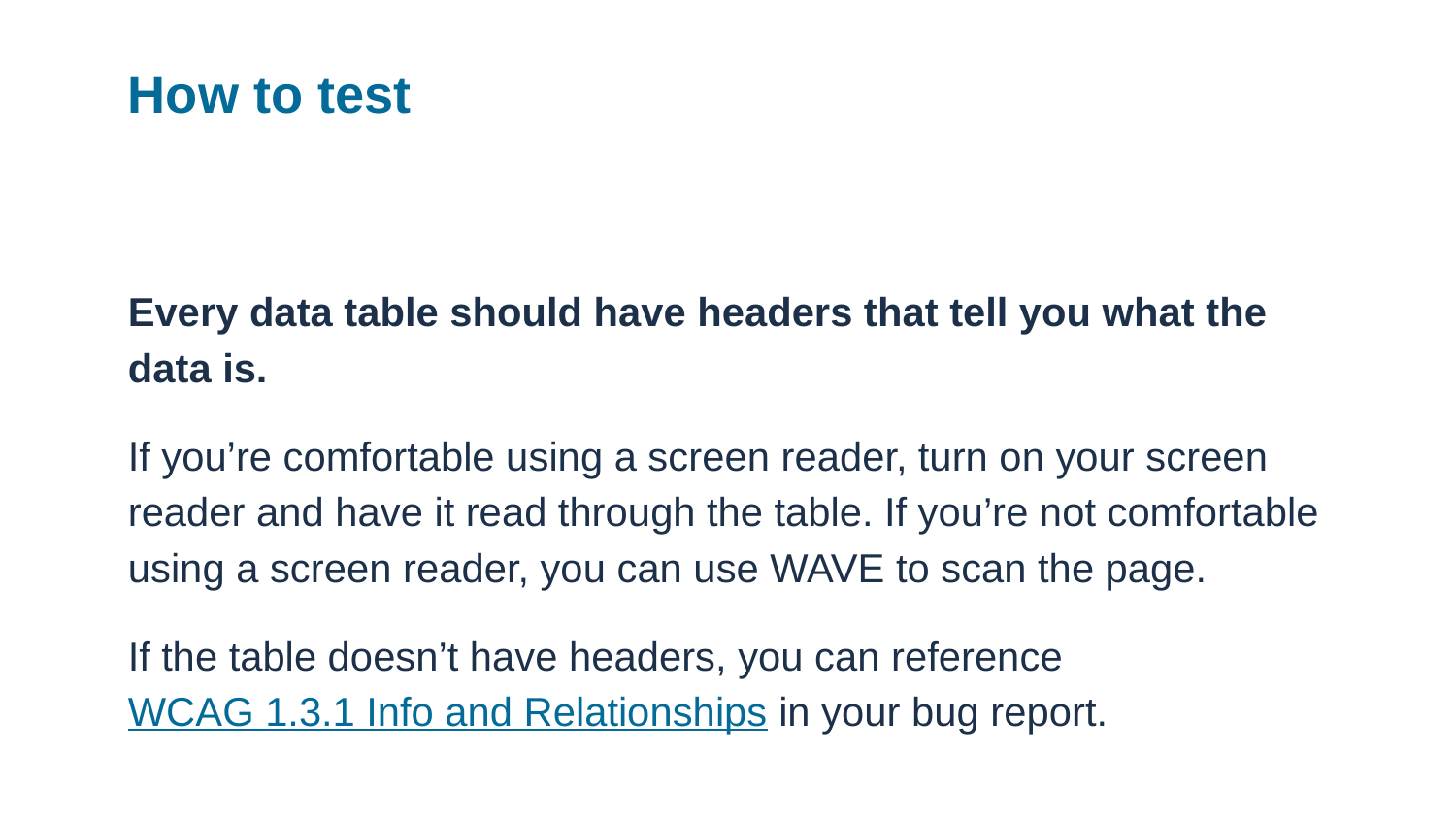

# How to test
Every data table should have headers that tell you what the data is.
If you’re comfortable using a screen reader, turn on your screen reader and have it read through the table. If you’re not comfortable using a screen reader, you can use WAVE to scan the page.
If the table doesn’t have headers, you can reference WCAG 1.3.1 Info and Relationships in your bug report.